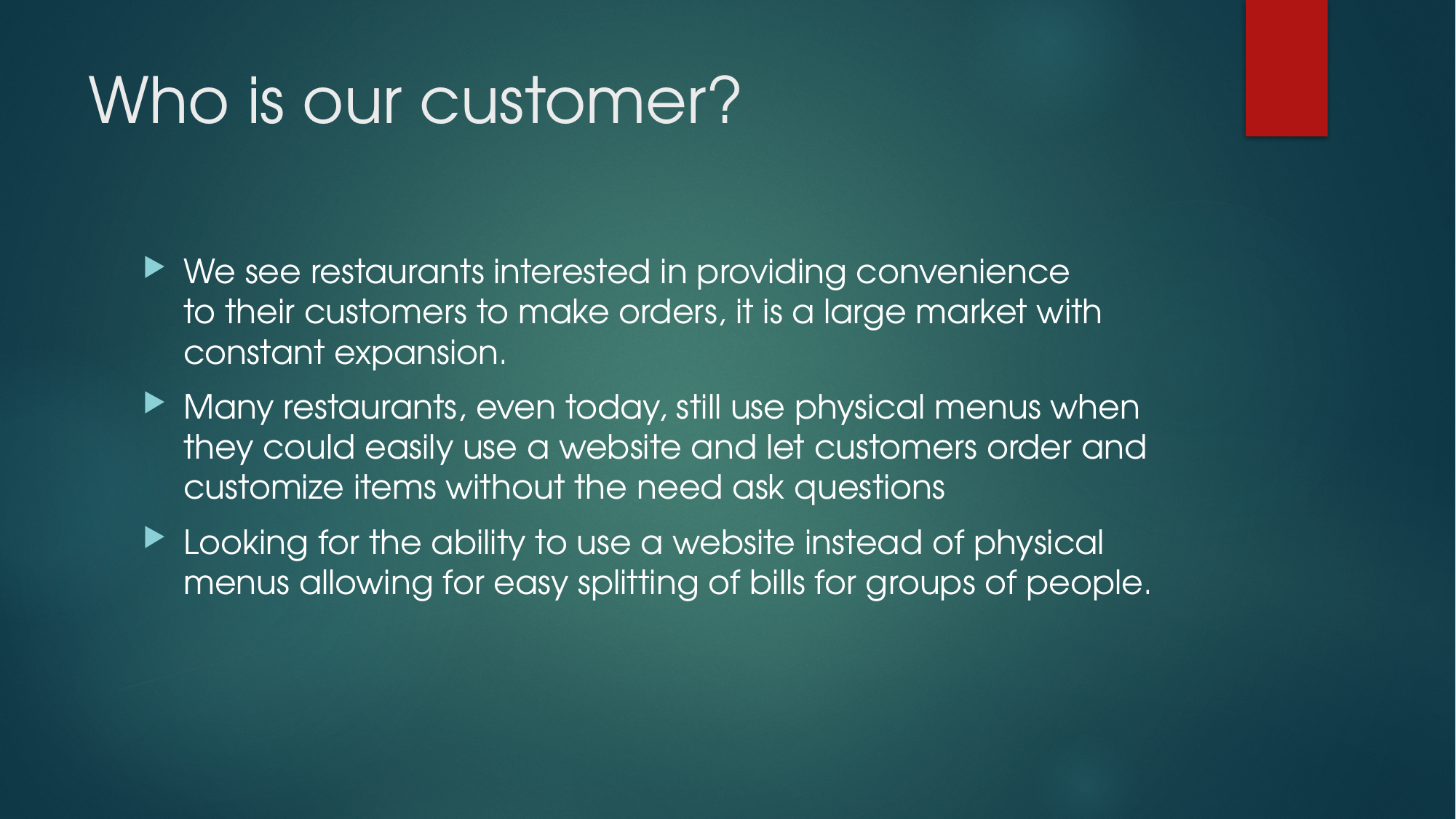

# Who is our customer?
We see restaurants interested in providing convenience to their customers to make orders, it is a large market with constant expansion.
Many restaurants, even today, still use physical menus when they could easily use a website and let customers order and customize items without the need ask questions
Looking for the ability to use a website instead of physical menus allowing for easy splitting of bills for groups of people.